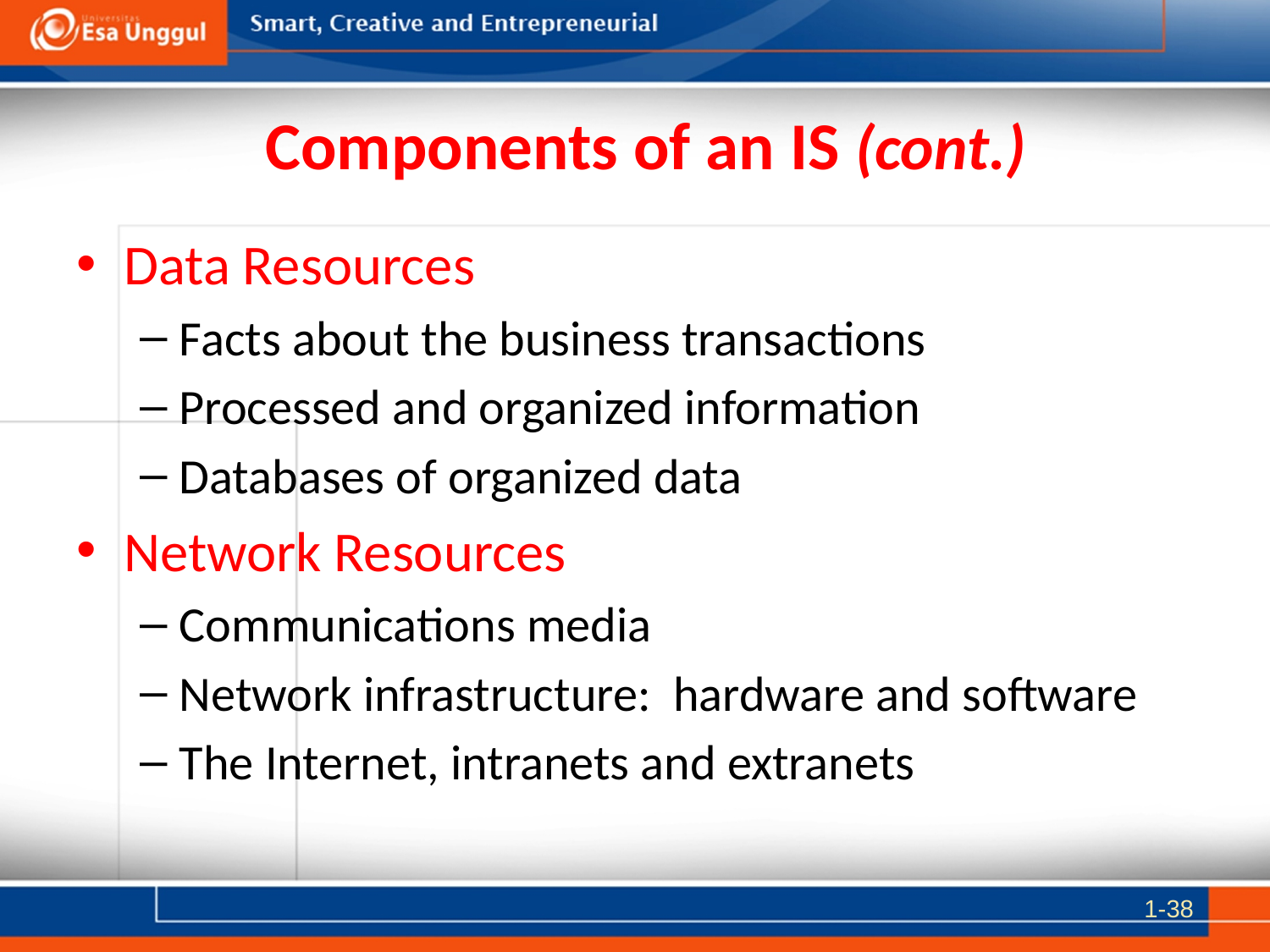

# Components of an IS (cont.)
Data Resources
Facts about the business transactions
Processed and organized information
Databases of organized data
Network Resources
Communications media
Network infrastructure:  hardware and software
The Internet, intranets and extranets
1-38